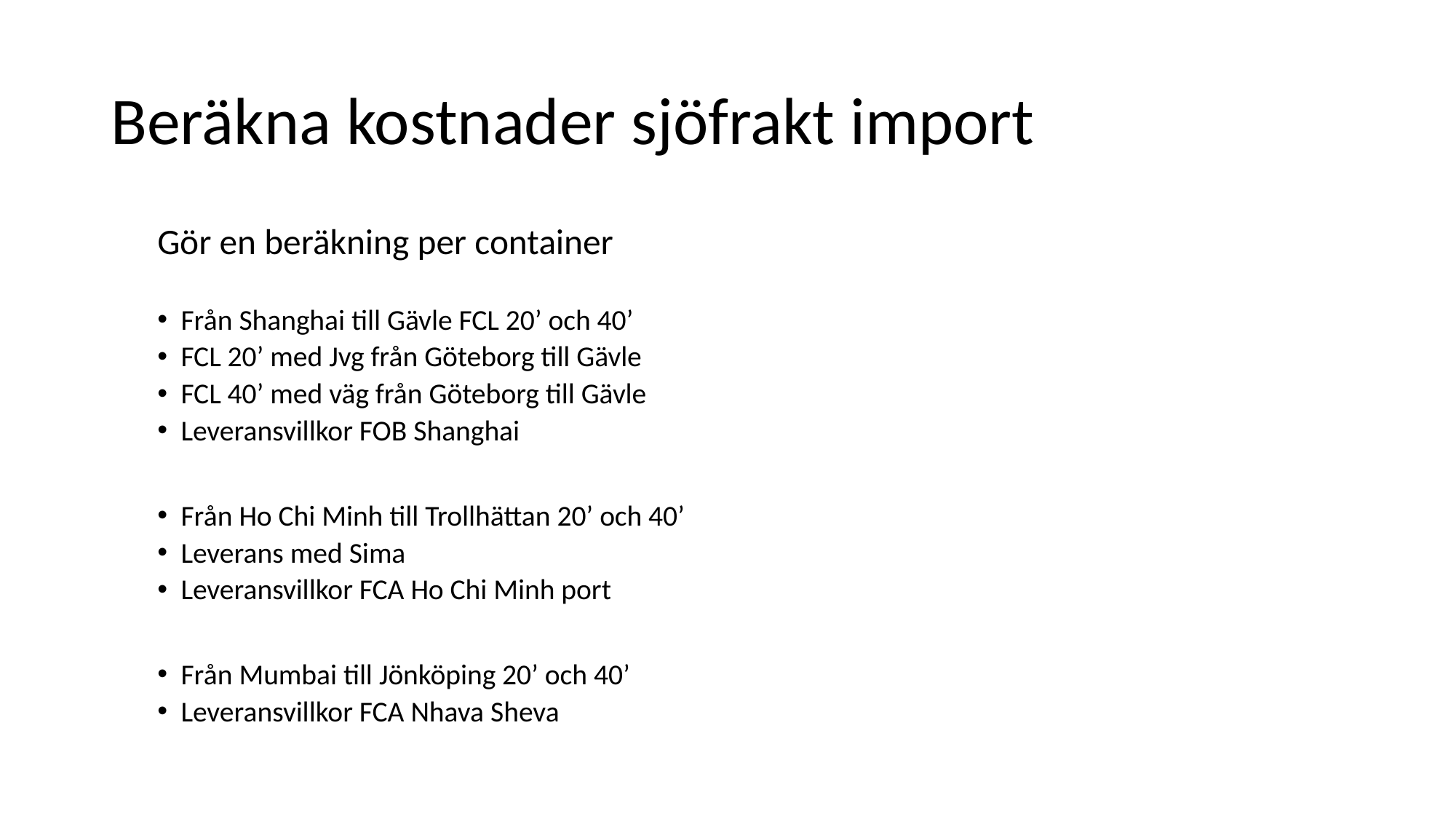

# Beräkna kostnader sjöfrakt import
Gör en beräkning per container

Från Shanghai till Gävle FCL 20’ och 40’
FCL 20’ med Jvg från Göteborg till Gävle
FCL 40’ med väg från Göteborg till Gävle
Leveransvillkor FOB Shanghai

Från Ho Chi Minh till Trollhättan 20’ och 40’
Leverans med Sima
Leveransvillkor FCA Ho Chi Minh port

Från Mumbai till Jönköping 20’ och 40’
Leveransvillkor FCA Nhava Sheva